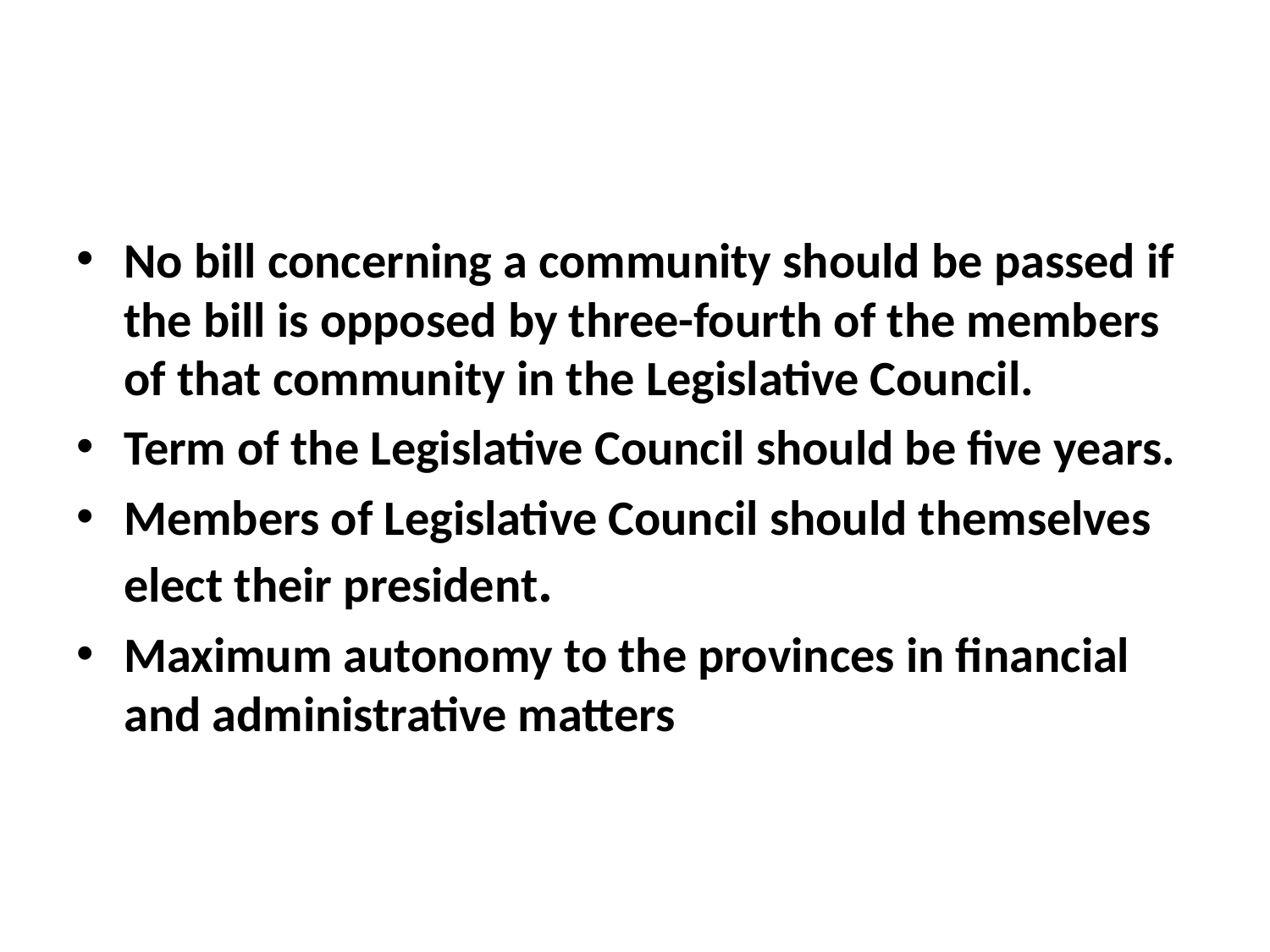

#
No bill concerning a community should be passed if the bill is opposed by three-fourth of the members of that community in the Legislative Council.
Term of the Legislative Council should be five years.
Members of Legislative Council should themselves elect their president.
Maximum autonomy to the provinces in financial and administrative matters